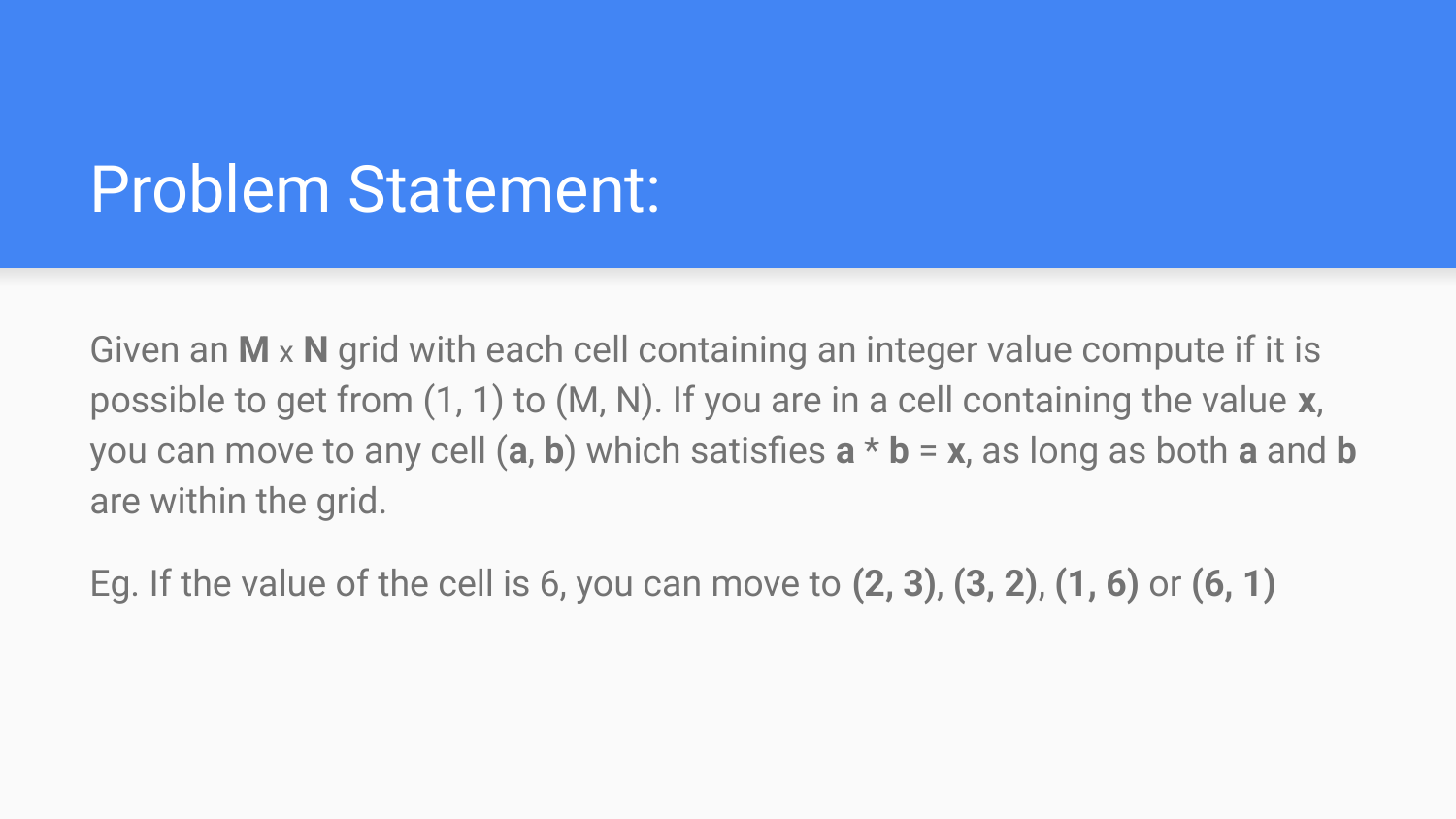

# Problem Statement:
Given an M x N grid with each cell containing an integer value compute if it is possible to get from (1, 1) to (M, N). If you are in a cell containing the value x, you can move to any cell (a, b) which satisfies a * b = x, as long as both a and b are within the grid.
Eg. If the value of the cell is 6, you can move to (2, 3), (3, 2), (1, 6) or (6, 1)